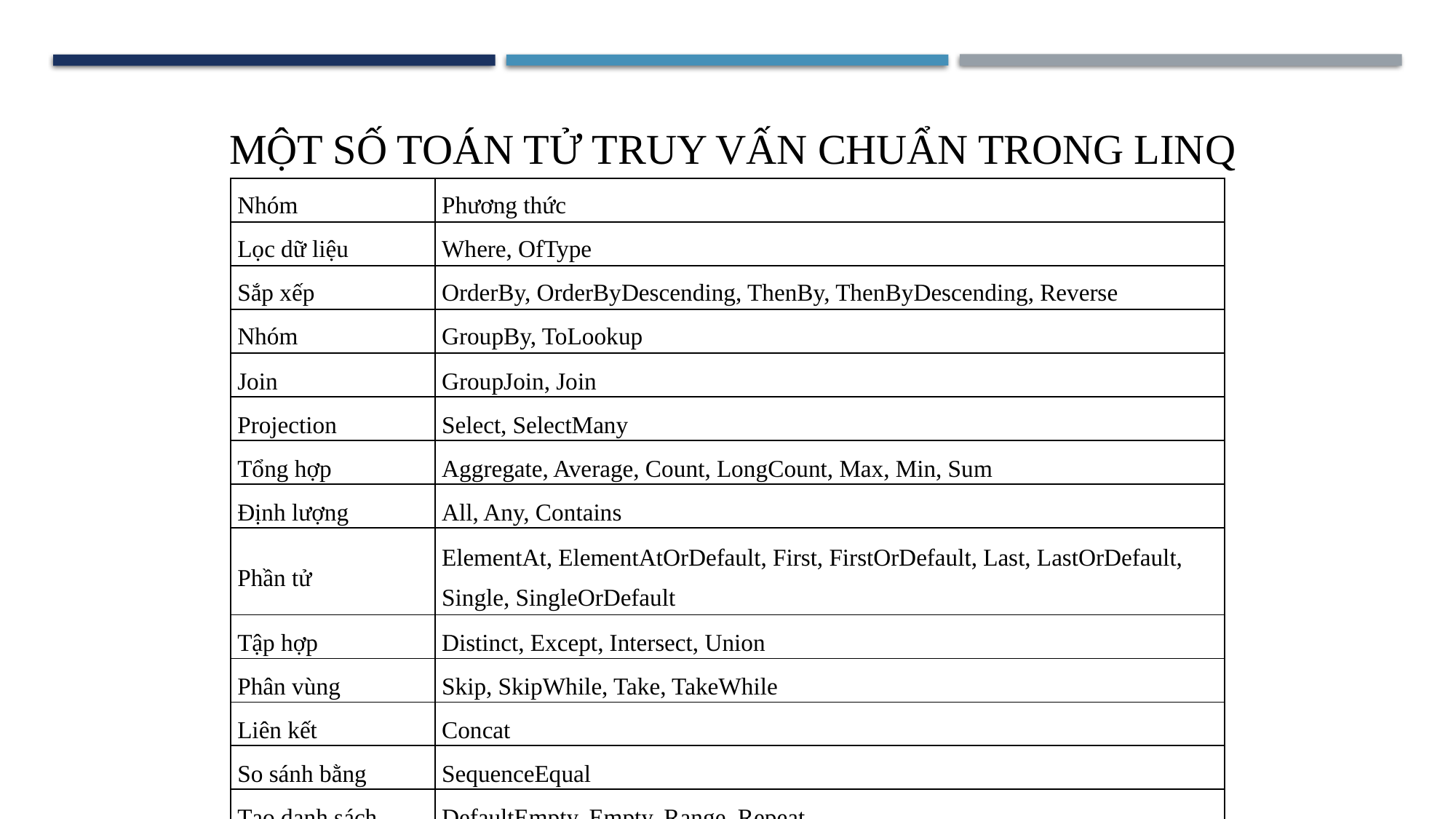

Một số toán tử truy vấn chuẩn trong linq
| Nhóm | Phương thức |
| --- | --- |
| Lọc dữ liệu | Where, OfType |
| Sắp xếp | OrderBy, OrderByDescending, ThenBy, ThenByDescending, Reverse |
| Nhóm | GroupBy, ToLookup |
| Join | GroupJoin, Join |
| Projection | Select, SelectMany |
| Tổng hợp | Aggregate, Average, Count, LongCount, Max, Min, Sum |
| Định lượng | All, Any, Contains |
| Phần tử | ElementAt, ElementAtOrDefault, First, FirstOrDefault, Last, LastOrDefault, Single, SingleOrDefault |
| Tập hợp | Distinct, Except, Intersect, Union |
| Phân vùng | Skip, SkipWhile, Take, TakeWhile |
| Liên kết | Concat |
| So sánh bằng | SequenceEqual |
| Tạo danh sách | DefaultEmpty, Empty, Range, Repeat |
| Chuyển đổi | AsEnumerable, AsQueryable, Cast, ToArray, ToDictionary, ToList |